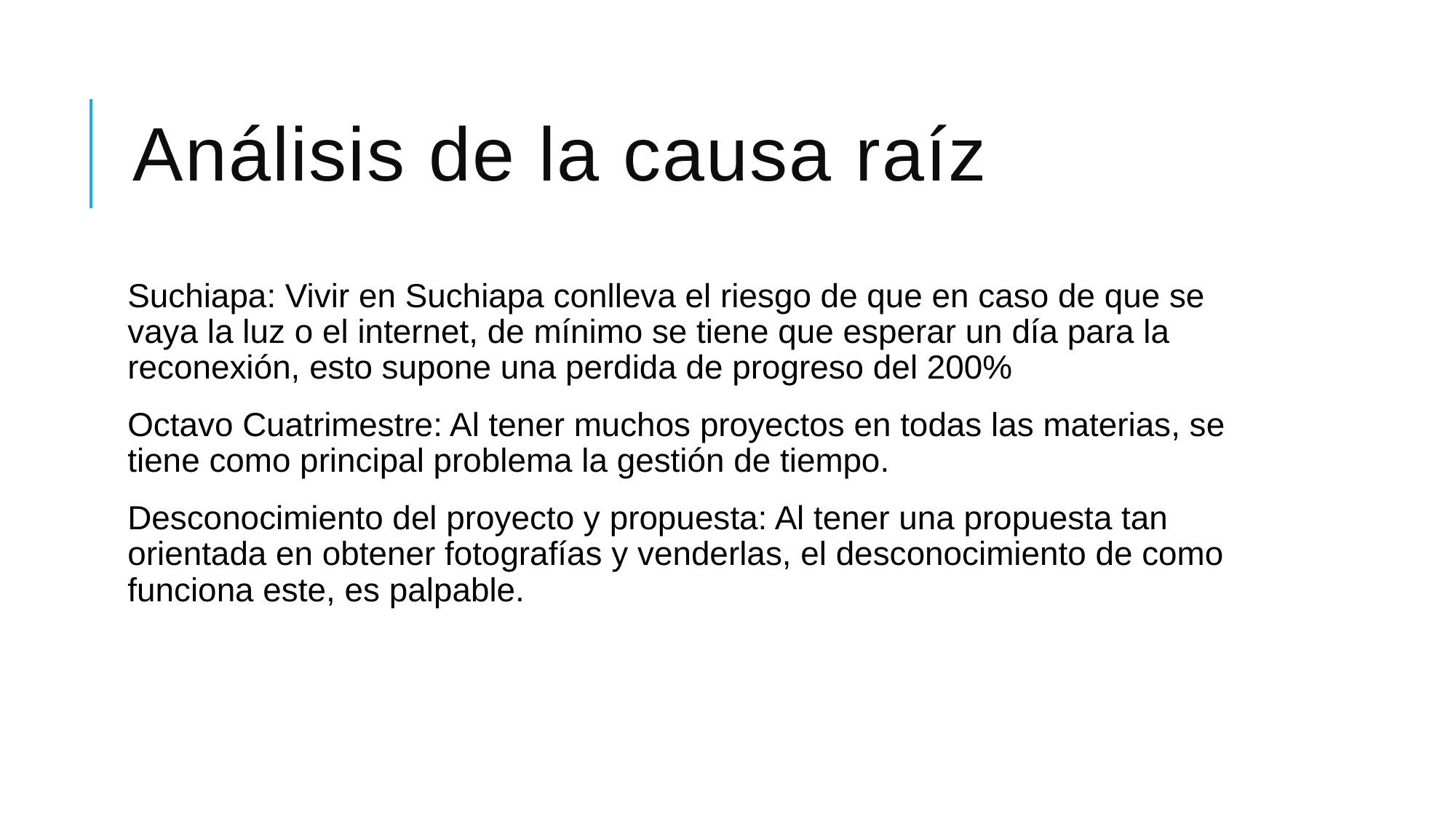

# Análisis de la causa raíz
Suchiapa: Vivir en Suchiapa conlleva el riesgo de que en caso de que se vaya la luz o el internet, de mínimo se tiene que esperar un día para la reconexión, esto supone una perdida de progreso del 200%
Octavo Cuatrimestre: Al tener muchos proyectos en todas las materias, se tiene como principal problema la gestión de tiempo.
Desconocimiento del proyecto y propuesta: Al tener una propuesta tan orientada en obtener fotografías y venderlas, el desconocimiento de como funciona este, es palpable.